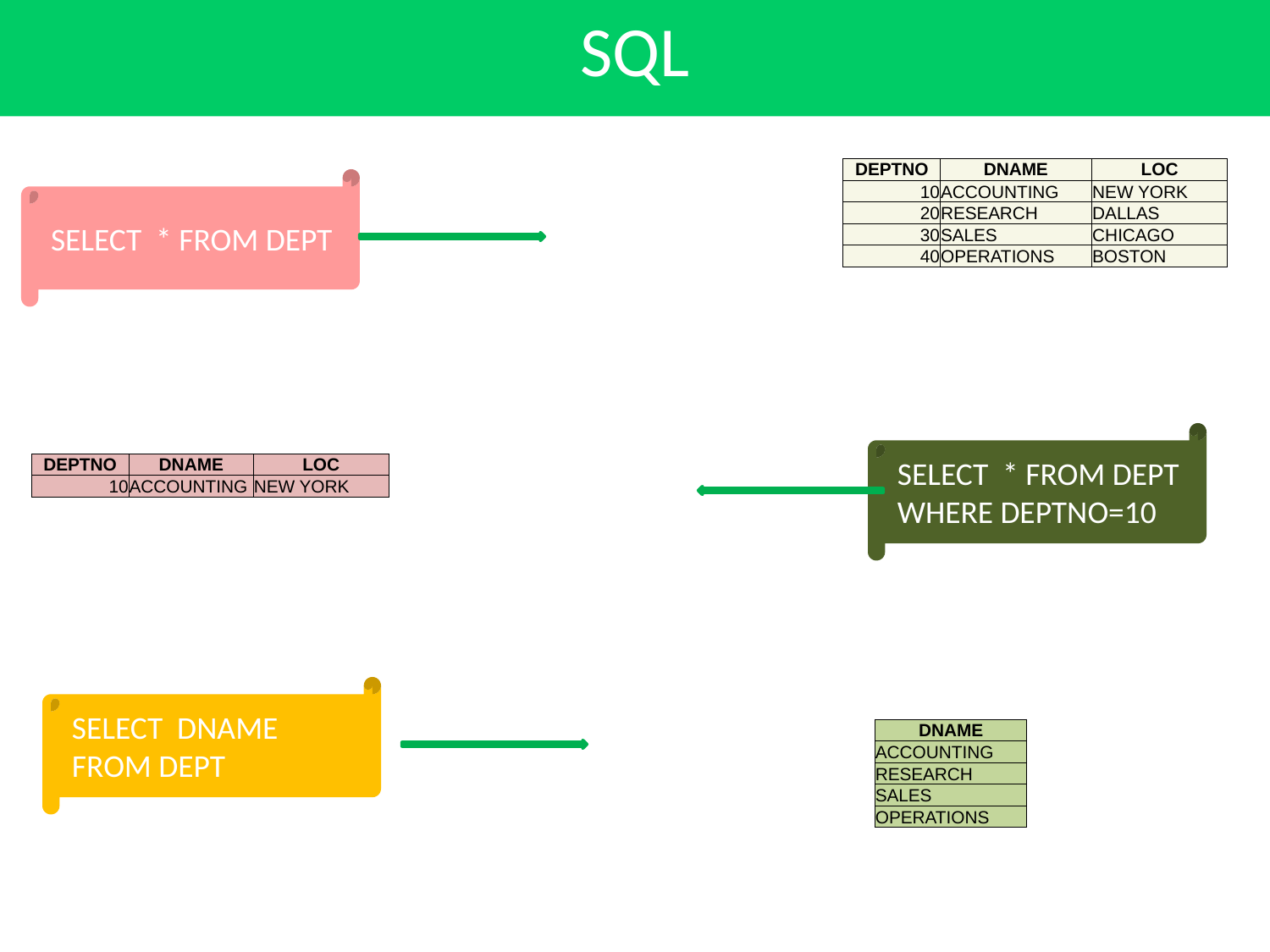

SQL
| DEPTNO | DNAME | LOC |
| --- | --- | --- |
| 10 | ACCOUNTING | NEW YORK |
| 20 | RESEARCH | DALLAS |
| 30 | SALES | CHICAGO |
| 40 | OPERATIONS | BOSTON |
SELECT  * FROM DEPT

SELECT  * FROM DEPT
WHERE DEPTNO=10
| DEPTNO | DNAME | LOC |
| --- | --- | --- |
| 10 | ACCOUNTING | NEW YORK |

SELECT  DNAME FROM DEPT
| DNAME |
| --- |
| ACCOUNTING |
| RESEARCH |
| SALES |
| OPERATIONS |